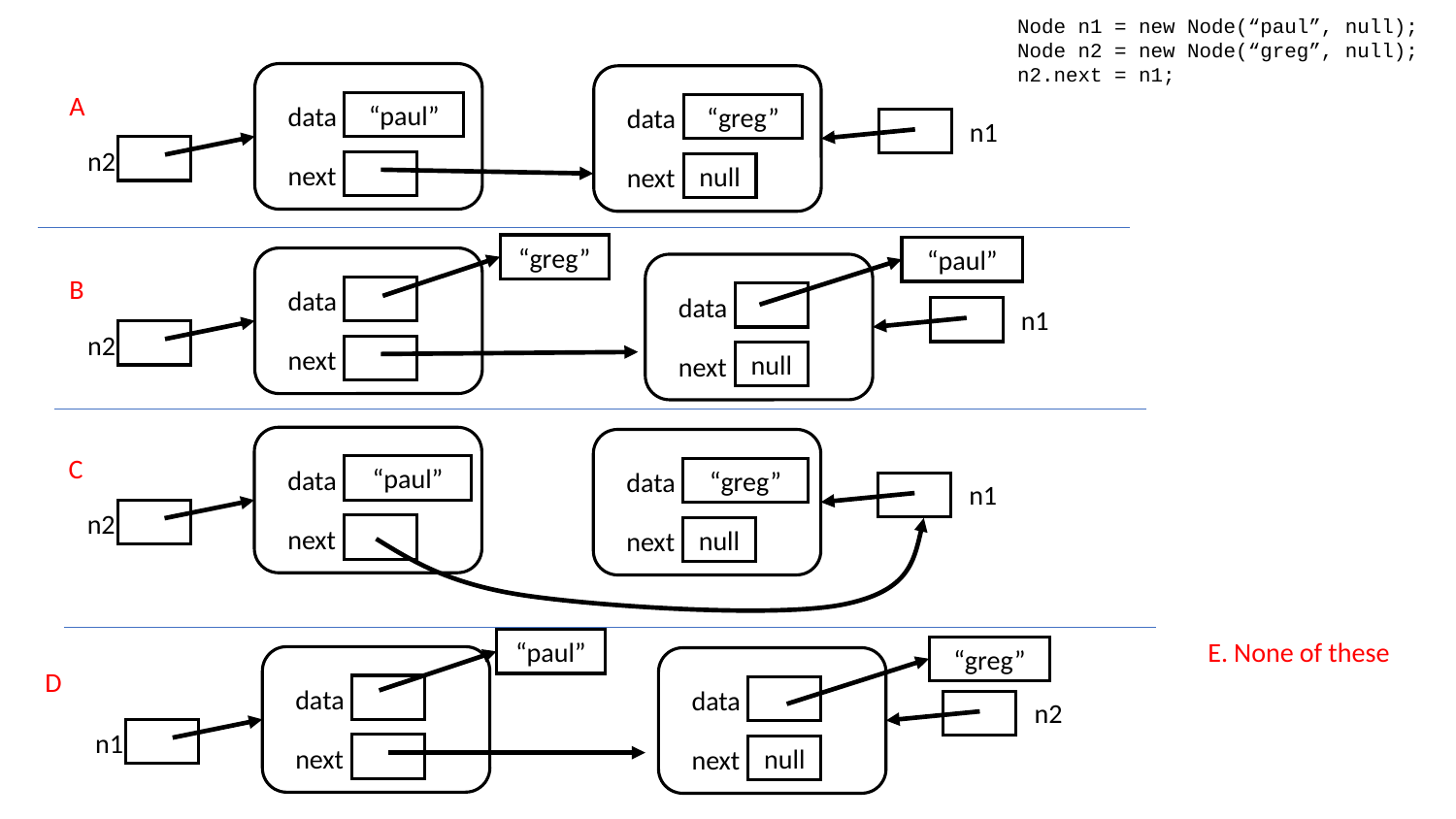

Node n1 = new Node(“paul”, null);
Node n2 = new Node(“greg”, null);
n2.next = n1;

A
data
“paul”
data
“greg”
n1

n2

next

next
null
“greg”
“paul”

B
data

data

n1

n2

next

next
null

C
data
“paul”
data
“greg”
n1

n2

next

next
null

E. None of these
“paul”
“greg”

D
data

data

n2

n1

next

next
null